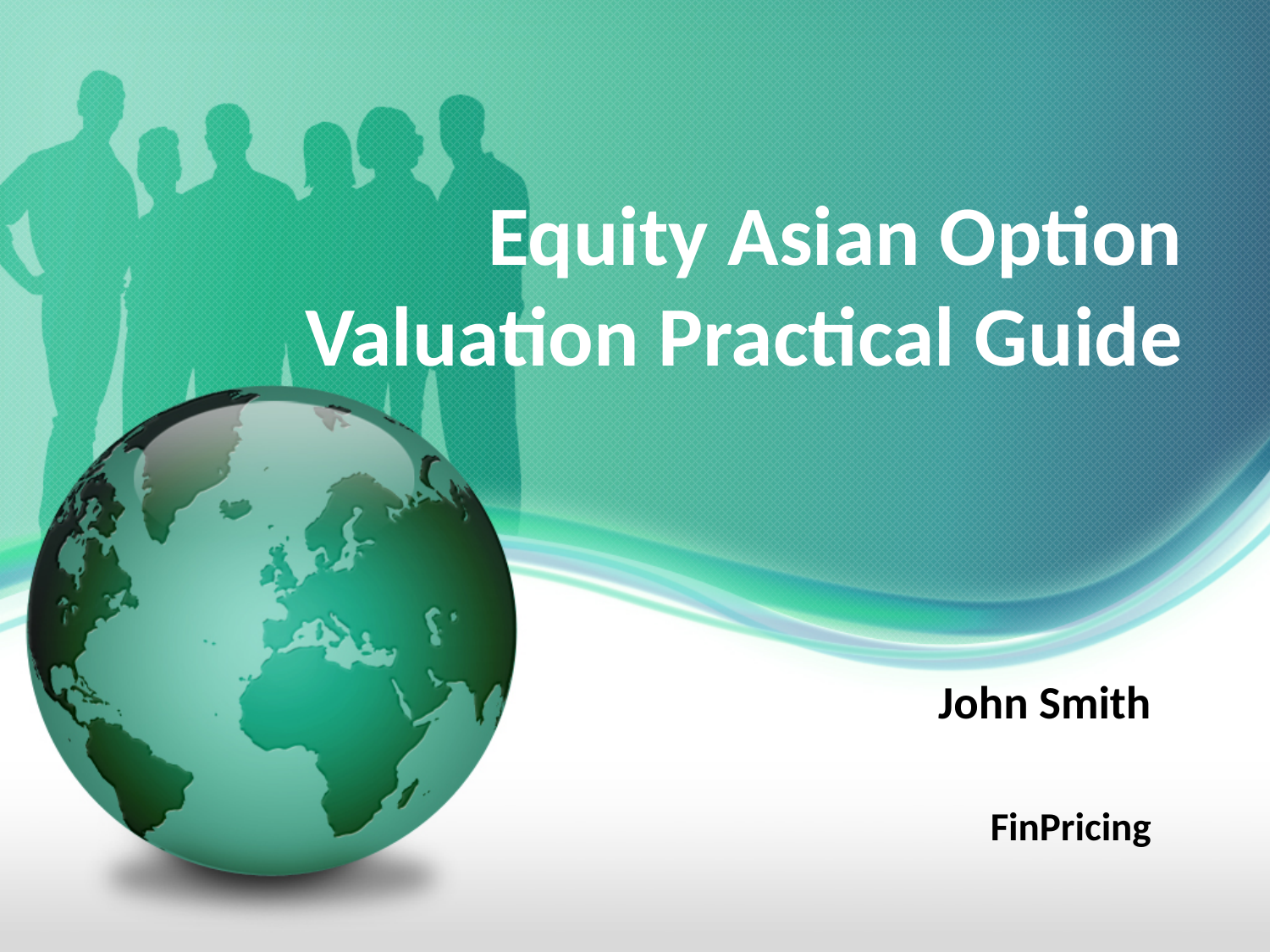

# Equity Asian Option Valuation Practical Guide
John Smith

FinPricing